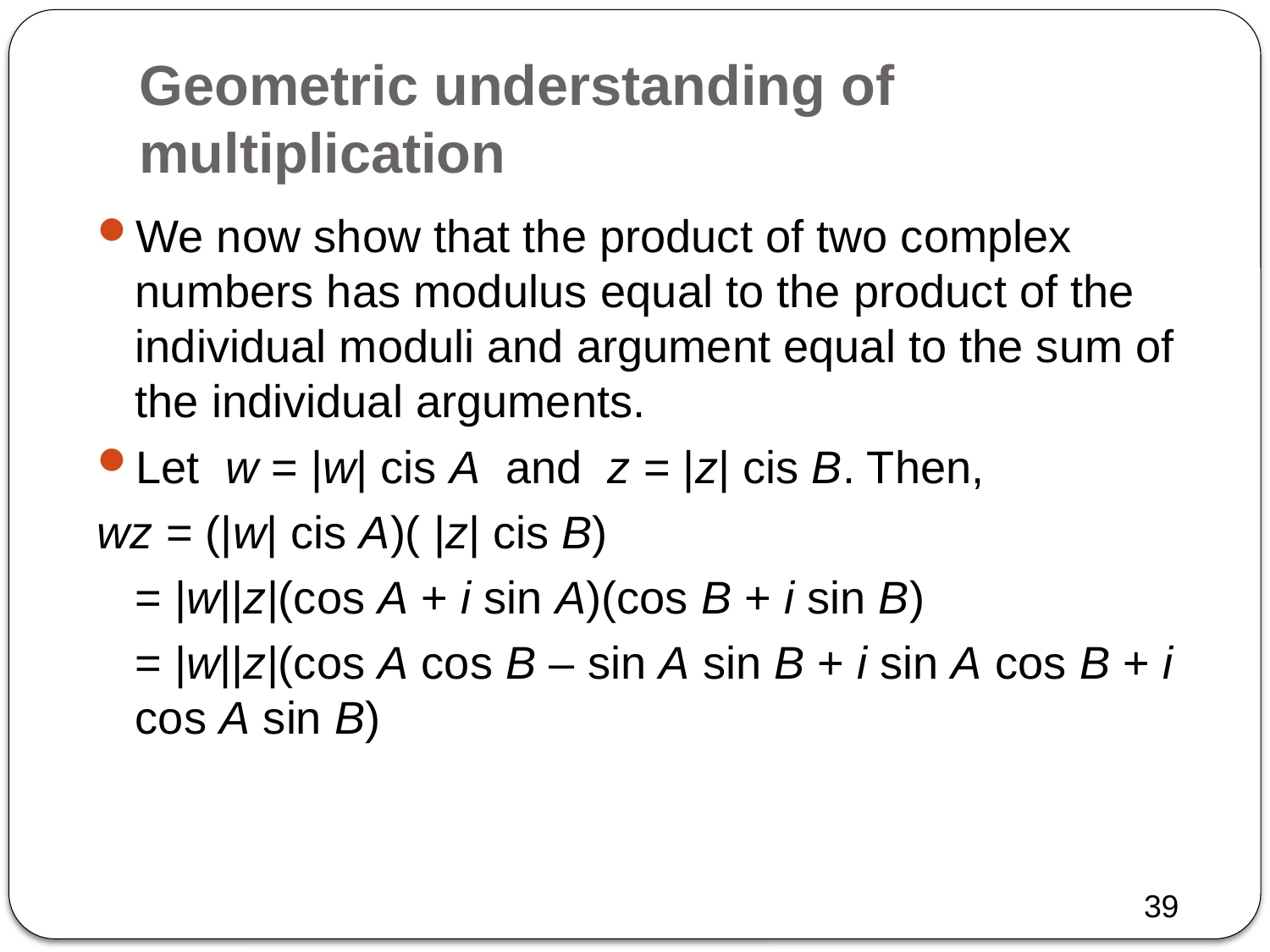

# Geometric understanding of multiplication
We now show that the product of two complex numbers has modulus equal to the product of the individual moduli and argument equal to the sum of the individual arguments.
Let  w = |w| cis A  and  z = |z| cis B. Then,
wz = (|w| cis A)( |z| cis B)
	= |w||z|(cos A + i sin A)(cos B + i sin B)
	= |w||z|(cos A cos B – sin A sin B + i sin A cos B + i cos A sin B)
39